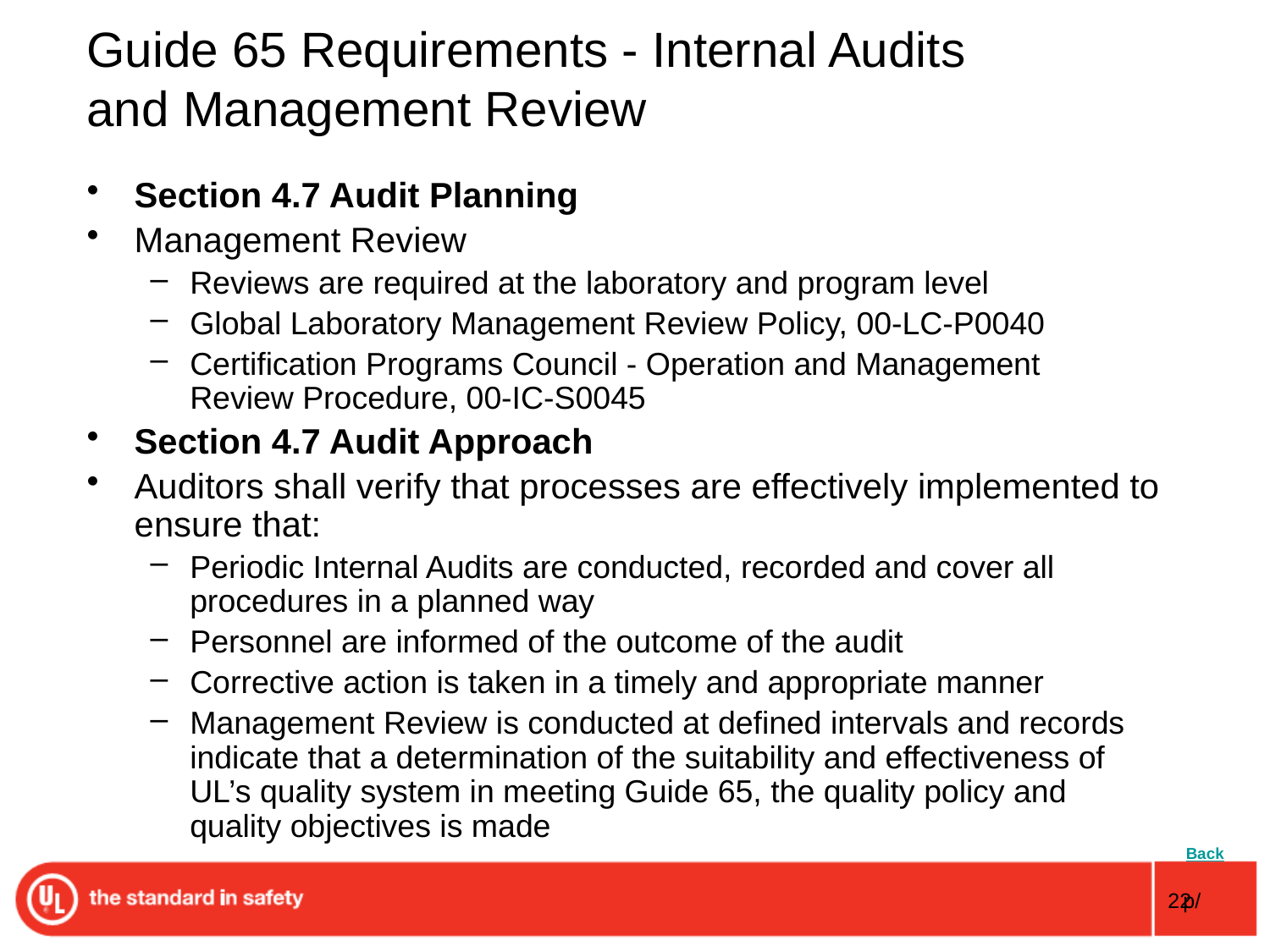

# Guide 65 Requirements - Internal Audits and Management Review

Section 4.7 Audit Planning
Management Review
Reviews are required at the laboratory and program level
Global Laboratory Management Review Policy, 00-LC-P0040
Certification Programs Council - Operation and Management    Review Procedure, 00-IC-S0045
Section 4.7 Audit Approach
Auditors shall verify that processes are effectively implemented to ensure that:
Periodic Internal Audits are conducted, recorded and cover all procedures in a planned way
Personnel are informed of the outcome of the audit
Corrective action is taken in a timely and appropriate manner
Management Review is conducted at defined intervals and records indicate that a determination of the suitability and effectiveness of UL’s quality system in meeting Guide 65, the quality policy and quality objectives is made

 Back